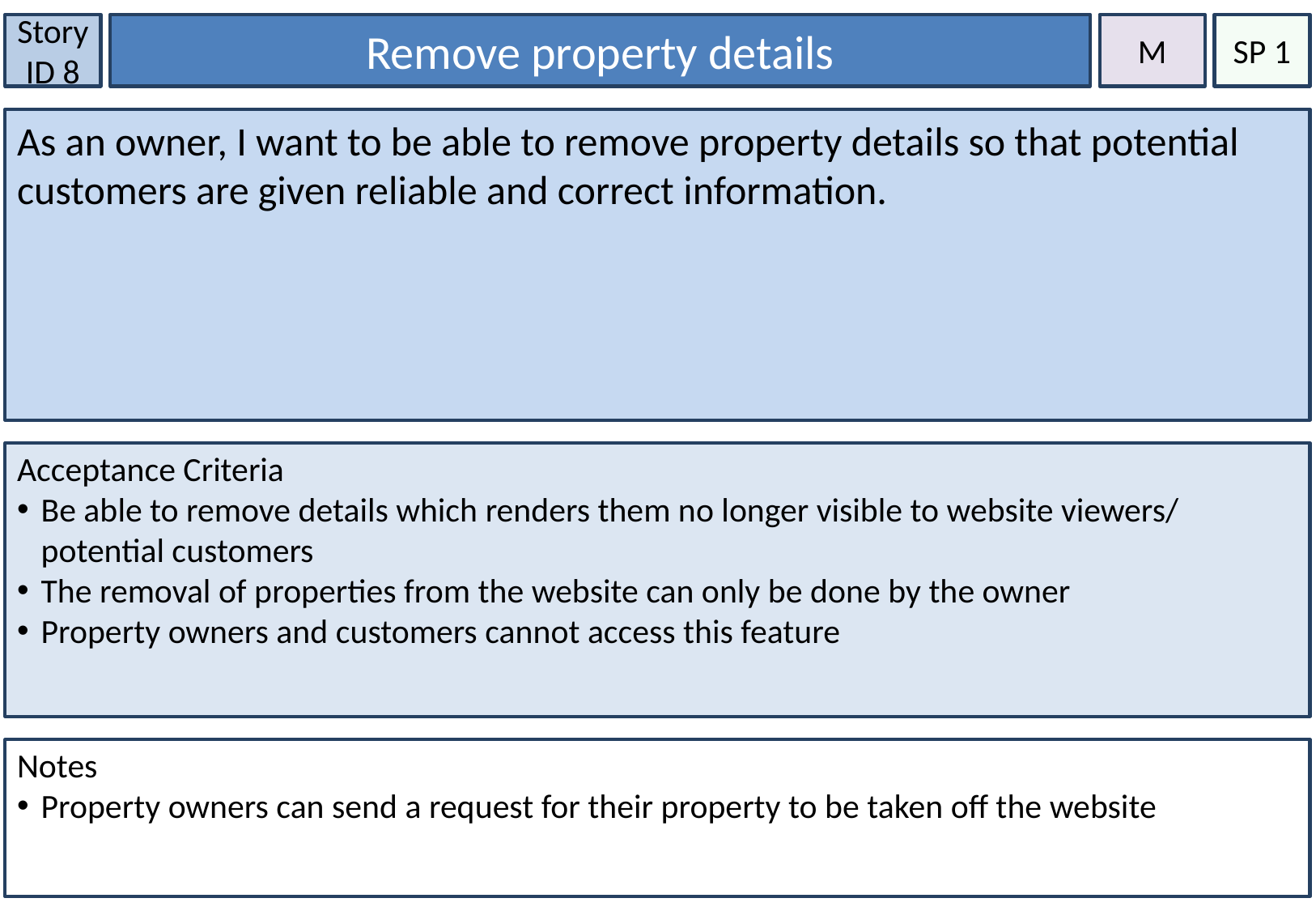

Story ID 8
Remove property details
M
SP 1
As an owner, I want to be able to remove property details so that potential customers are given reliable and correct information.
Acceptance Criteria
Be able to remove details which renders them no longer visible to website viewers/ potential customers
The removal of properties from the website can only be done by the owner
Property owners and customers cannot access this feature
Notes
Property owners can send a request for their property to be taken off the website